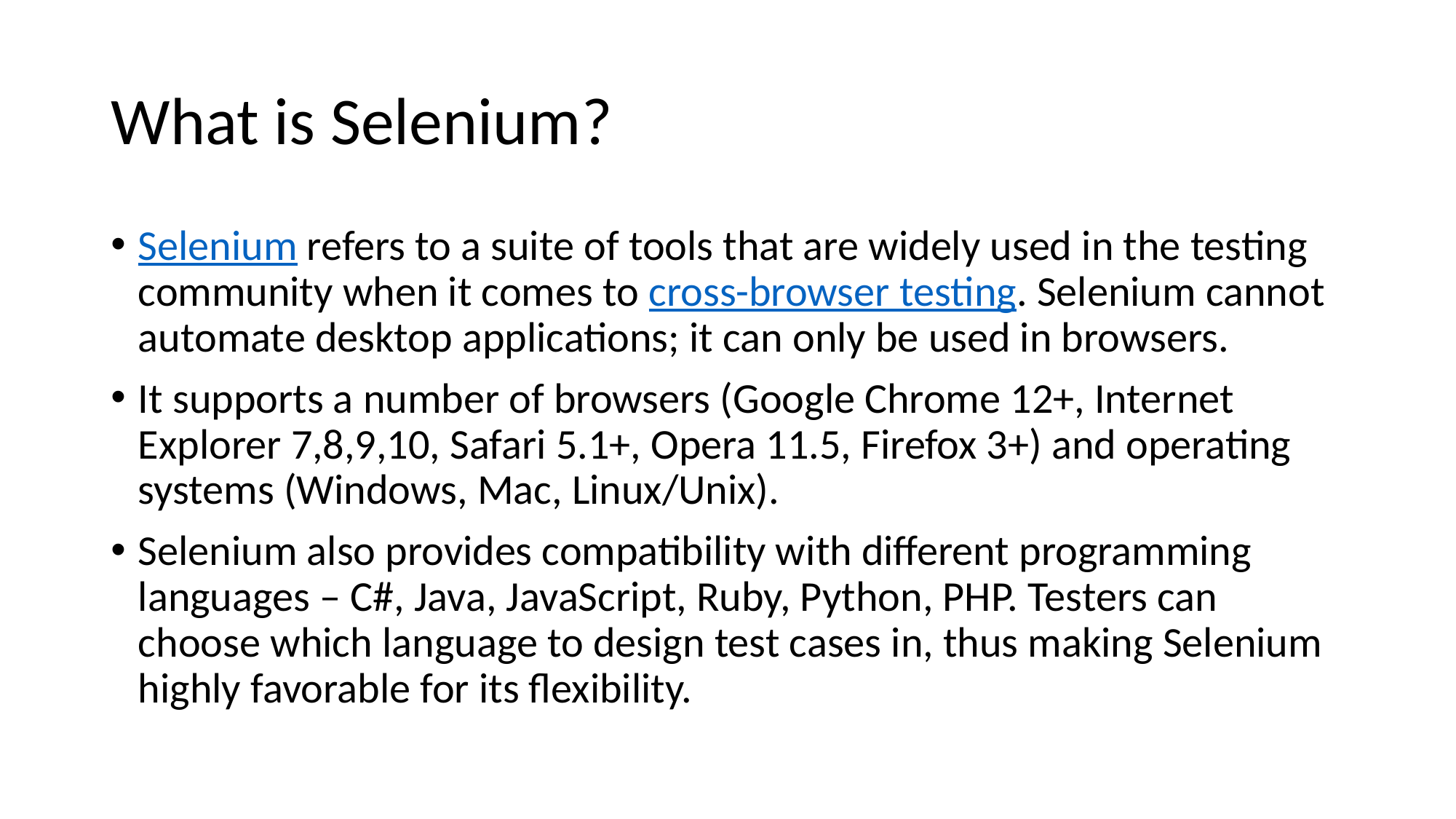

# What is Selenium?
Selenium refers to a suite of tools that are widely used in the testing community when it comes to cross-browser testing. Selenium cannot automate desktop applications; it can only be used in browsers.
It supports a number of browsers (Google Chrome 12+, Internet Explorer 7,8,9,10, Safari 5.1+, Opera 11.5, Firefox 3+) and operating systems (Windows, Mac, Linux/Unix).
Selenium also provides compatibility with different programming languages – C#, Java, JavaScript, Ruby, Python, PHP. Testers can choose which language to design test cases in, thus making Selenium highly favorable for its flexibility.